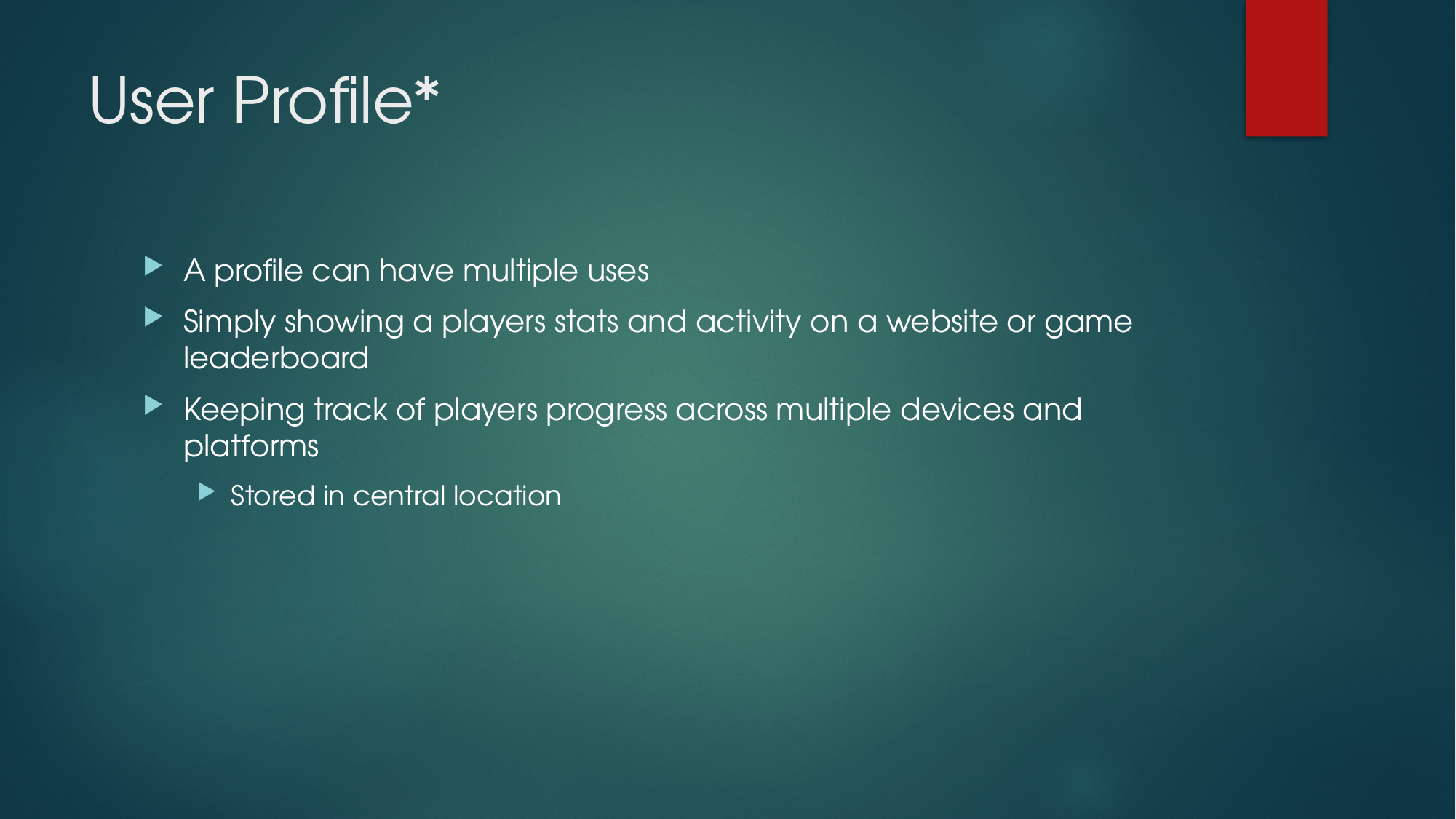

# User Profile*
A profile can have multiple uses
Simply showing a players stats and activity on a website or game leaderboard
Keeping track of players progress across multiple devices and platforms
Stored in central location